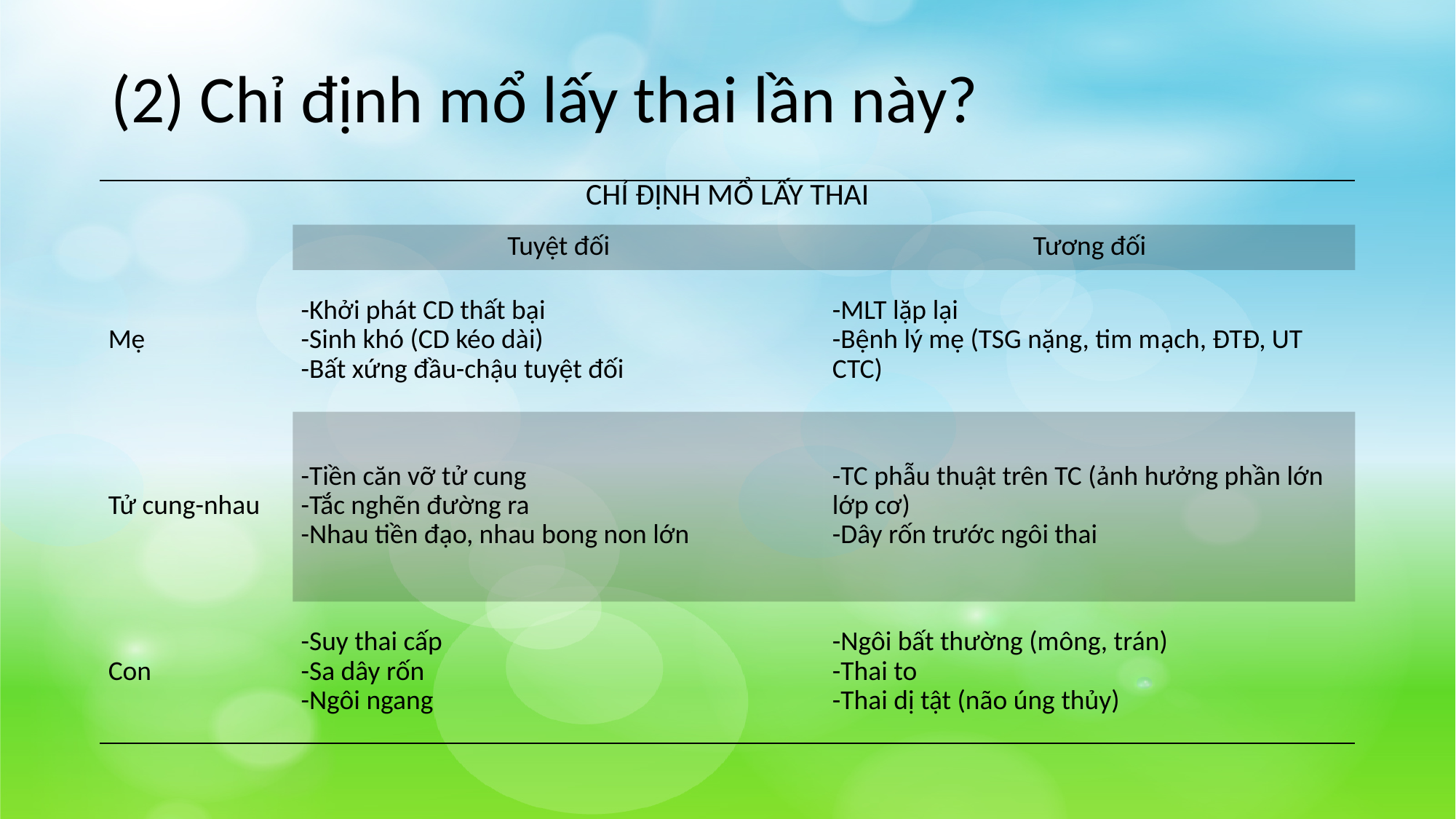

# (2) Chỉ định mổ lấy thai lần này?
| CHỈ ĐỊNH MỔ LẤY THAI |  |  |
| --- | --- | --- |
|  | Tuyệt đối | Tương đối |
| Mẹ | -Khởi phát CD thất bại -Sinh khó (CD kéo dài) -Bất xứng đầu-chậu tuyệt đối | -MLT lặp lại -Bệnh lý mẹ (TSG nặng, tim mạch, ĐTĐ, UT CTC) |
| Tử cung-nhau | -Tiền căn vỡ tử cung -Tắc nghẽn đường ra -Nhau tiền đạo, nhau bong non lớn | -TC phẫu thuật trên TC (ảnh hưởng phần lớn lớp cơ) -Dây rốn trước ngôi thai |
| Con | -Suy thai cấp -Sa dây rốn -Ngôi ngang | -Ngôi bất thường (mông, trán) -Thai to -Thai dị tật (não úng thủy) |